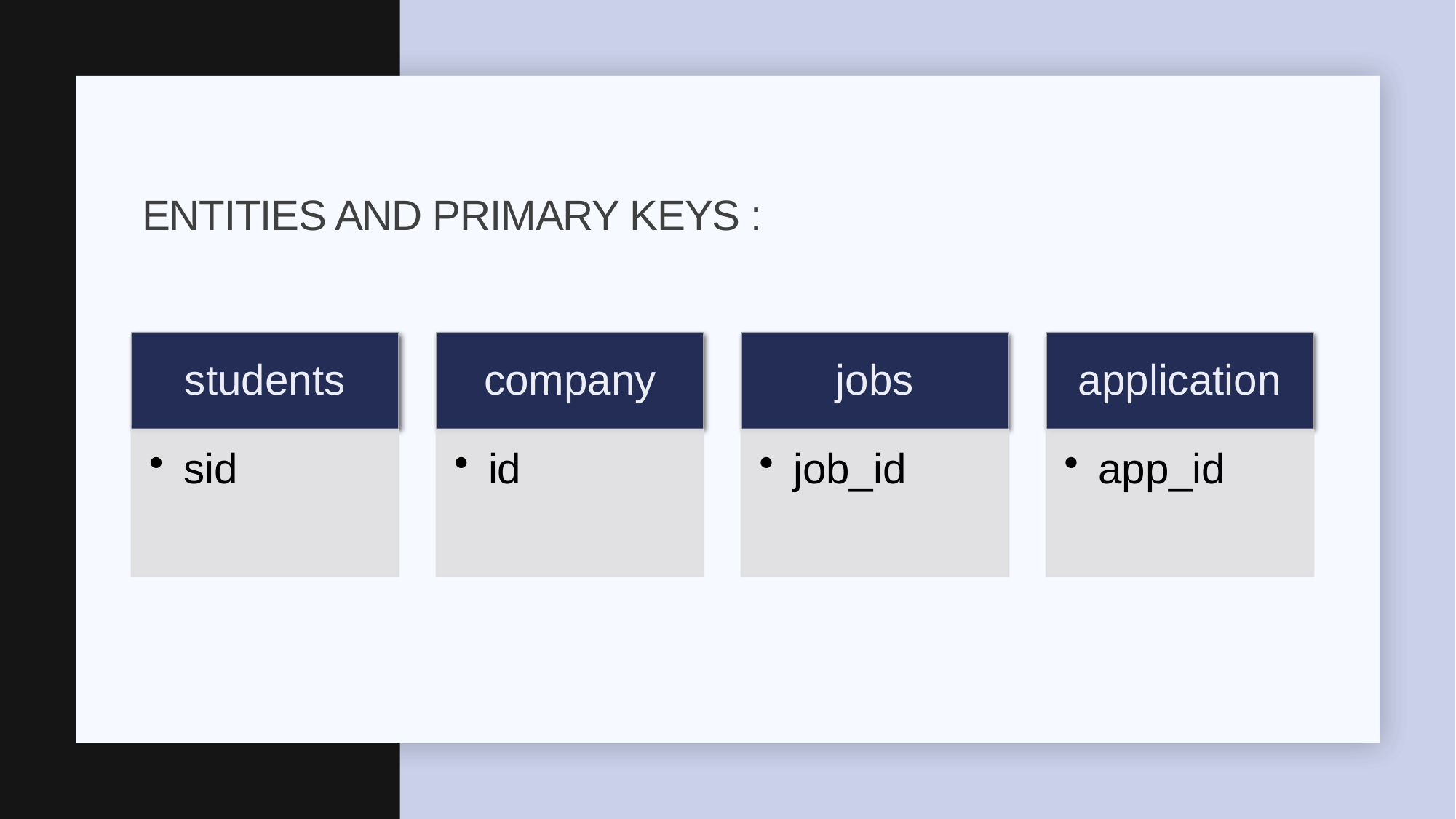

# ENTITIES AND PRIMARY KEYS :
students
sid
company
id
jobs
job_id
application
app_id